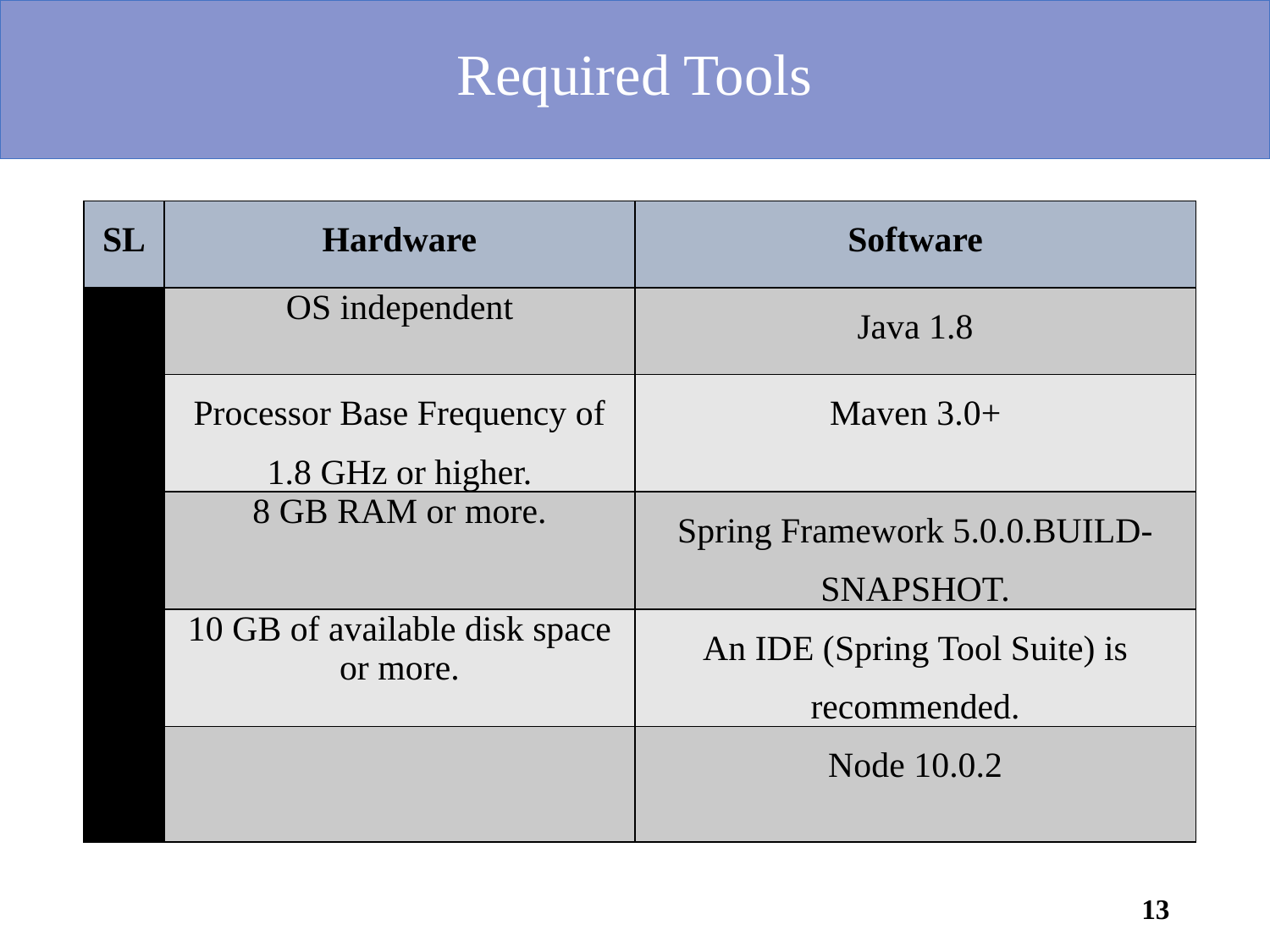

# Required Tools
| SL | Hardware | Software |
| --- | --- | --- |
| 01 | OS independent | Java 1.8 |
| 02 | Processor Base Frequency of 1.8 GHz or higher. | Maven 3.0+ |
| 03 | 8 GB RAM or more. | Spring Framework 5.0.0.BUILD-SNAPSHOT. |
| 04 | 10 GB of available disk space or more. | An IDE (Spring Tool Suite) is recommended. |
| 05 |  | Node 10.0.2 |
13